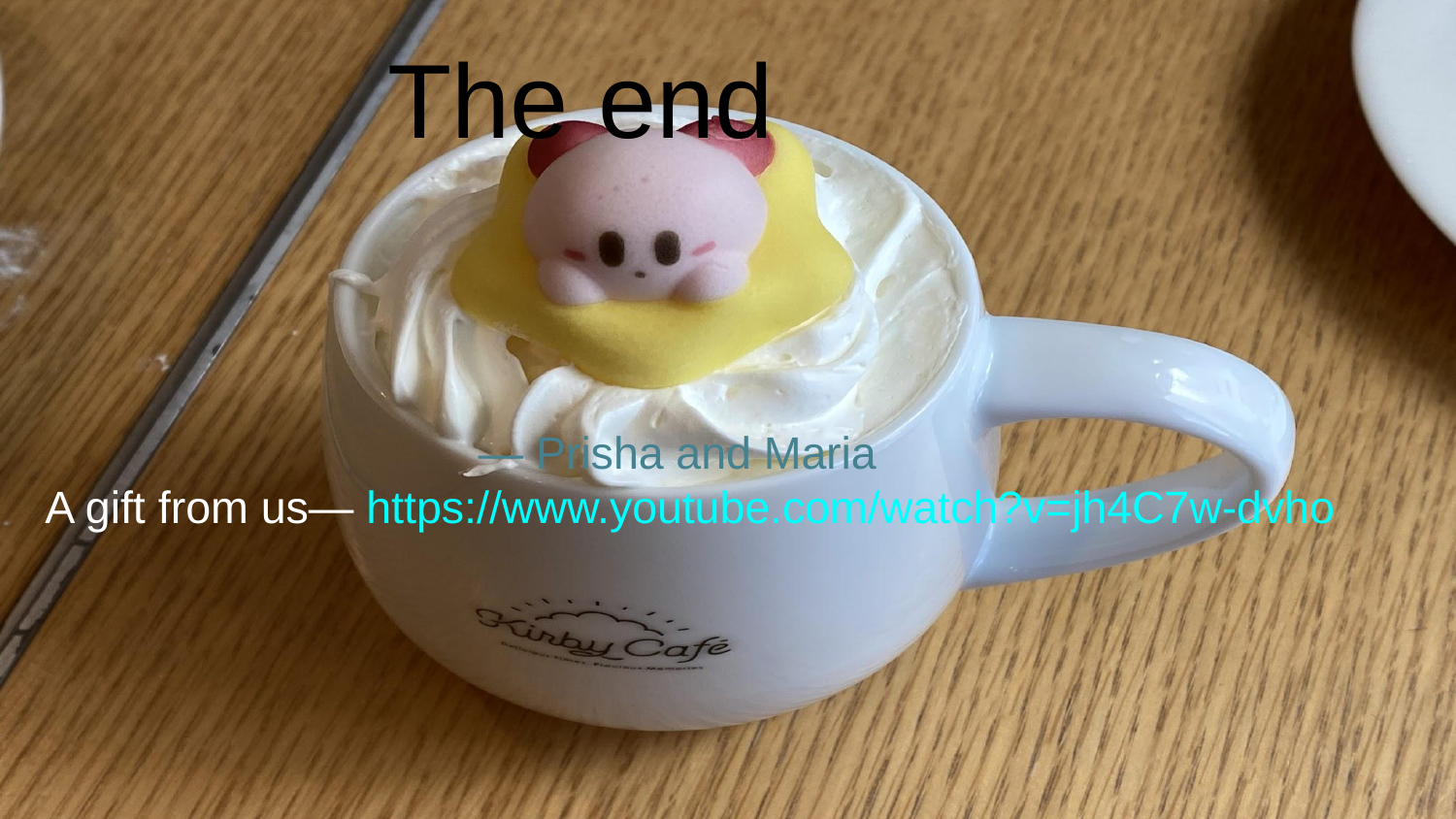

# The end
— Prisha and Maria
A gift from us— https://www.youtube.com/watch?v=jh4C7w-dvho